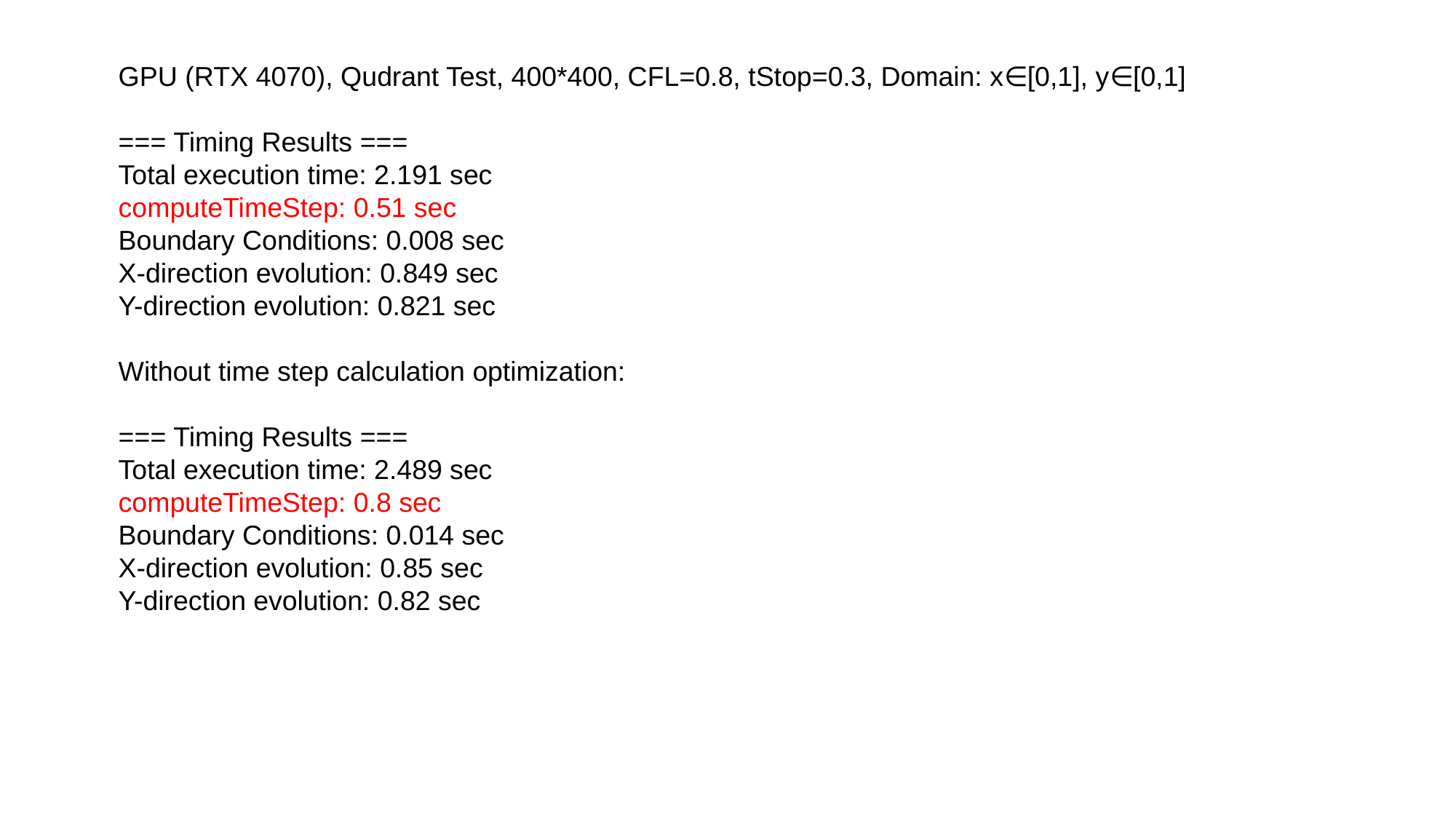

GPU (RTX 4070), Qudrant Test, 400*400, CFL=0.8, tStop=0.3, Domain: x∈[0,1], y∈[0,1]

=== Timing Results ===
Total execution time: 2.191 sec
computeTimeStep: 0.51 sec
Boundary Conditions: 0.008 sec
X-direction evolution: 0.849 sec
Y-direction evolution: 0.821 sec

Without time step calculation optimization:

=== Timing Results ===
Total execution time: 2.489 sec
computeTimeStep: 0.8 sec
Boundary Conditions: 0.014 sec
X-direction evolution: 0.85 sec
Y-direction evolution: 0.82 sec